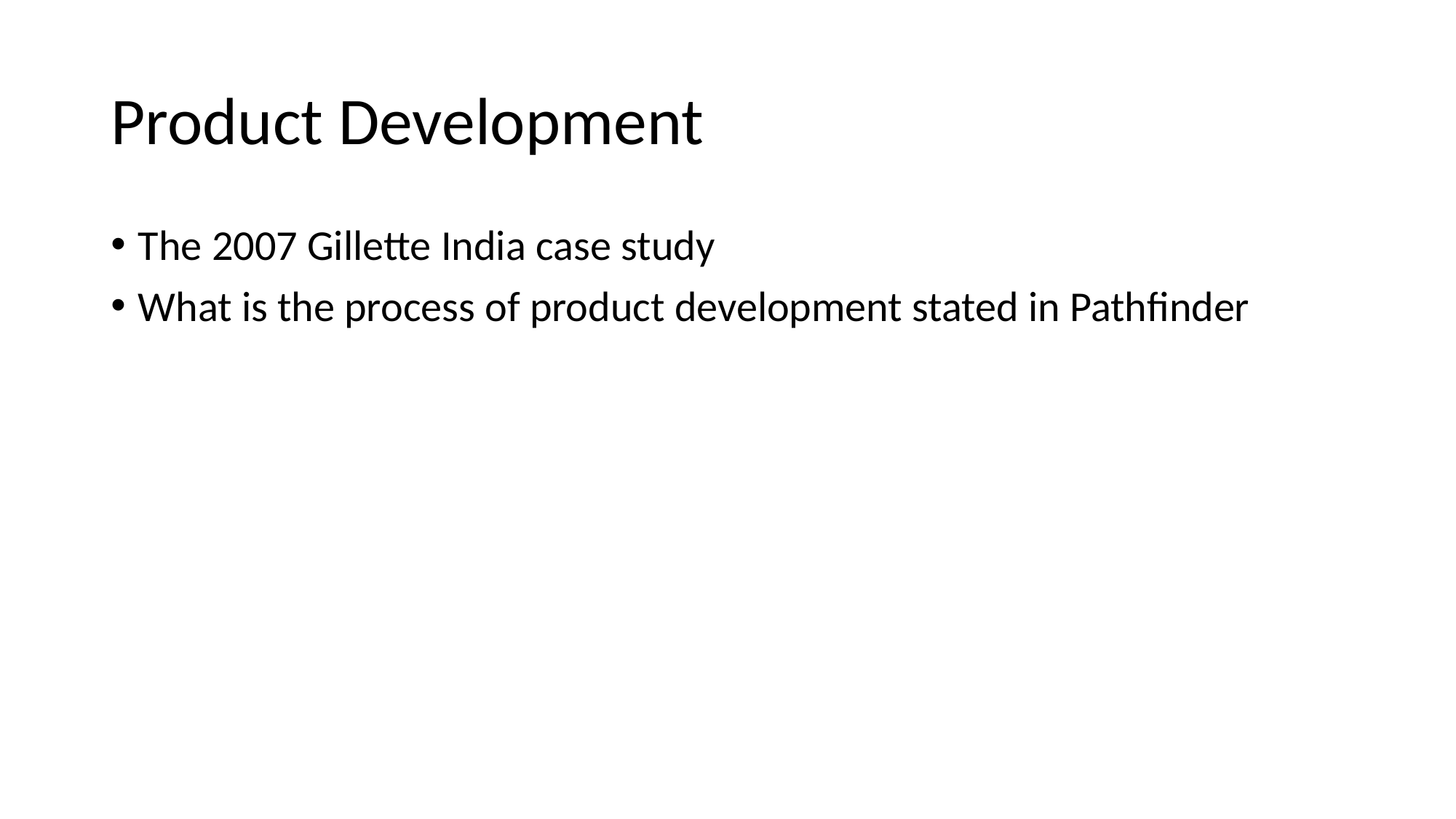

# Product Development
The 2007 Gillette India case study
What is the process of product development stated in Pathfinder